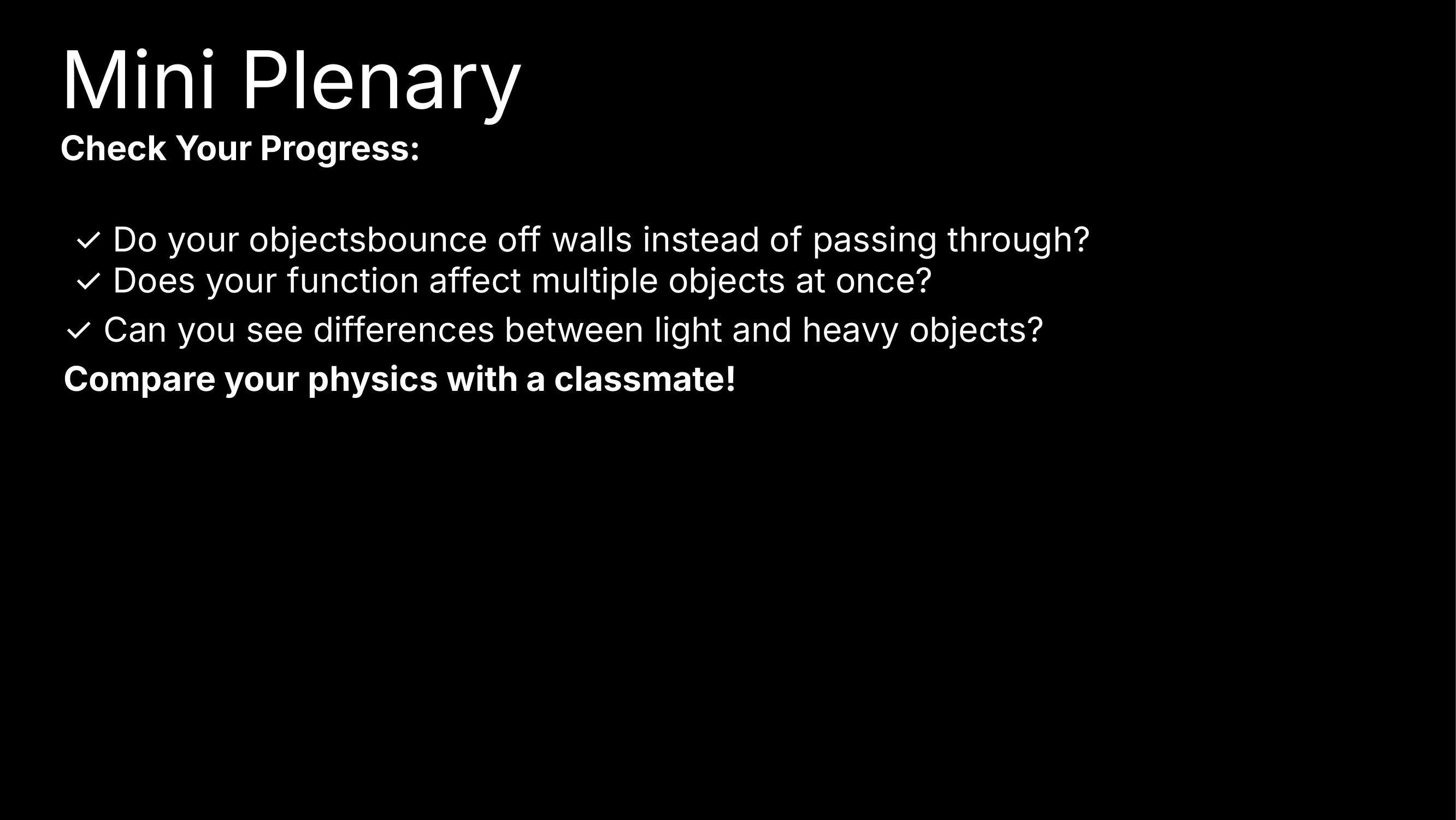

Mini Plenary
Check Your Progress:

 ✓ Do your objectsbounce off walls instead of passing through?
 ✓ Does your function affect multiple objects at once?
✓ Can you see differences between light and heavy objects? Compare your physics with a classmate!